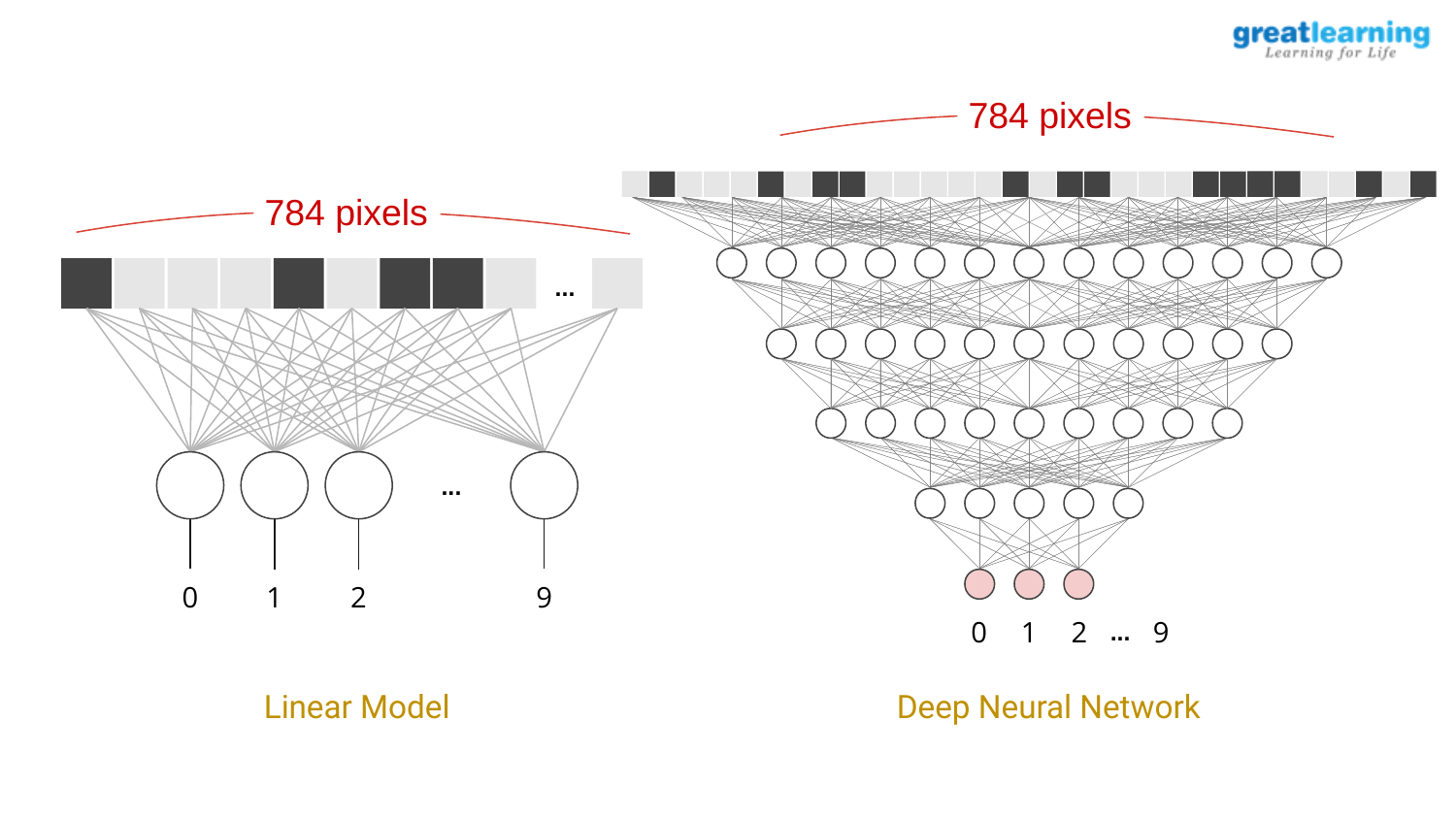

784 pixels

784 pixels

...

...
0
9
1
2

0
1
2
9
...
Linear Model
Deep Neural Network